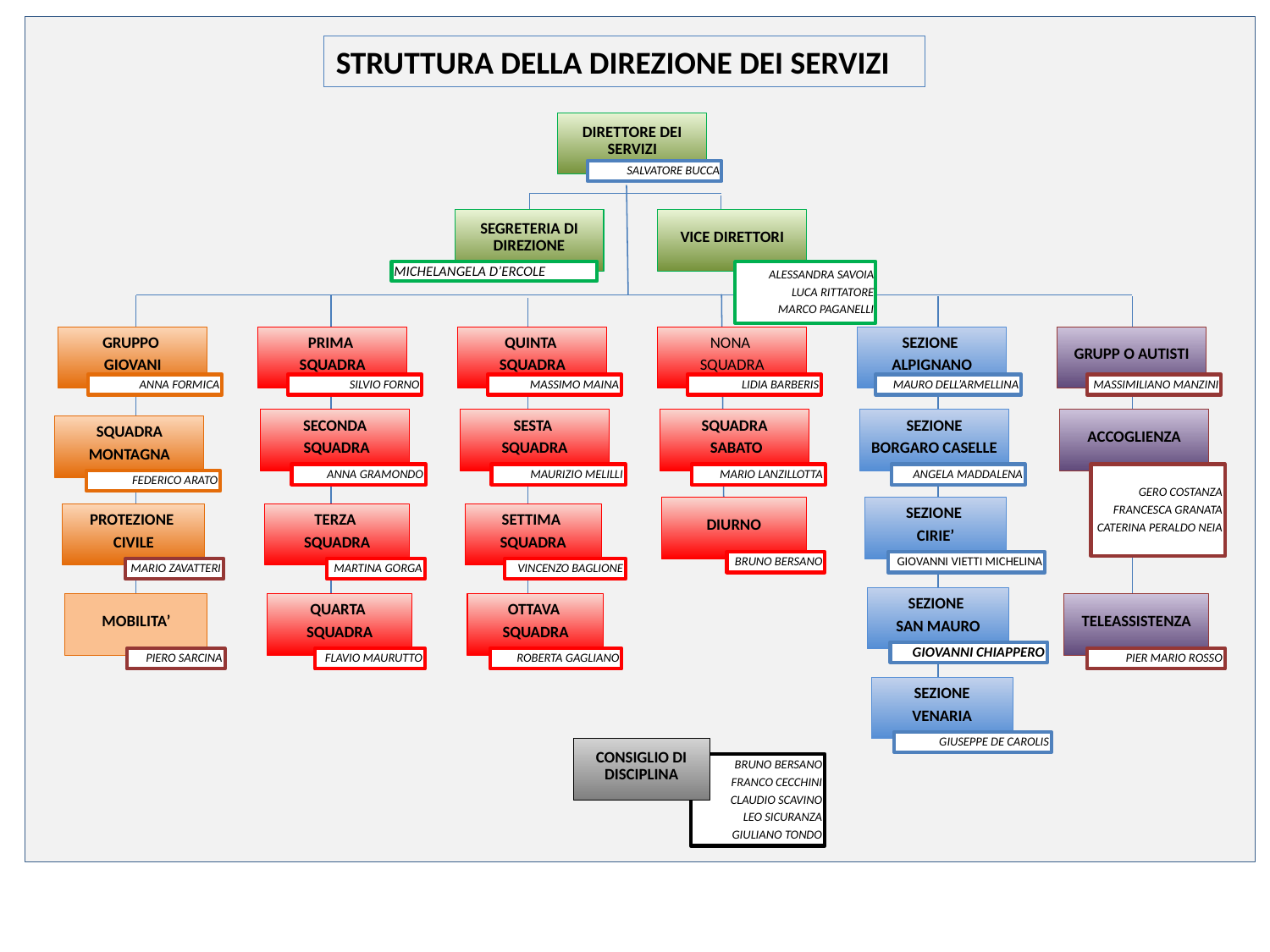

STRUTTURA DELLA DIREZIONE DEI SERVIZI
DIRETTORE DEI SERVIZI
SALVATORE BUCCA
SEGRETERIA DI DIREZIONE
VICE DIRETTORI
MICHELANGELA D’ERCOLE
ALESSANDRA SAVOIA
LUCA RITTATORE
MARCO PAGANELLI
GRUPPO
GIOVANI
PRIMA
SQUADRA
QUINTA
SQUADRA
NONA
SQUADRA
SEZIONE
ALPIGNANO
GRUPP O AUTISTI
ANNA FORMICA
SILVIO FORNO
MASSIMO MAINA
LIDIA BARBERIS
MAURO DELL’ARMELLINA
MASSIMILIANO MANZINI
SECONDA
 SQUADRA
SESTA
SQUADRA
SQUADRA
 SABATO
SEZIONE
BORGARO CASELLE
ACCOGLIENZA
SQUADRA
MONTAGNA
ANNA GRAMONDO
MAURIZIO MELILLI
MARIO LANZILLOTTA
ANGELA MADDALENA
GERO COSTANZA
FRANCESCA GRANATA
CATERINA PERALDO NEIA
FEDERICO ARATO
DIURNO
SEZIONE
CIRIE’
PROTEZIONE
CIVILE
TERZA
SQUADRA
SETTIMA
SQUADRA
BRUNO BERSANO
GIOVANNI VIETTI MICHELINA
MARIO ZAVATTERI
MARTINA GORGA
VINCENZO BAGLIONE
SEZIONE
SAN MAURO
MOBILITA’
QUARTA
SQUADRA
OTTAVA
SQUADRA
TELEASSISTENZA
GIOVANNI CHIAPPERO
PIERO SARCINA
FLAVIO MAURUTTO
ROBERTA GAGLIANO
PIER MARIO ROSSO
SEZIONE
VENARIA
GIUSEPPE DE CAROLIS
CONSIGLIO DI DISCIPLINA
BRUNO BERSANO
FRANCO CECCHINI
CLAUDIO SCAVINO
LEO SICURANZA
GIULIANO TONDO